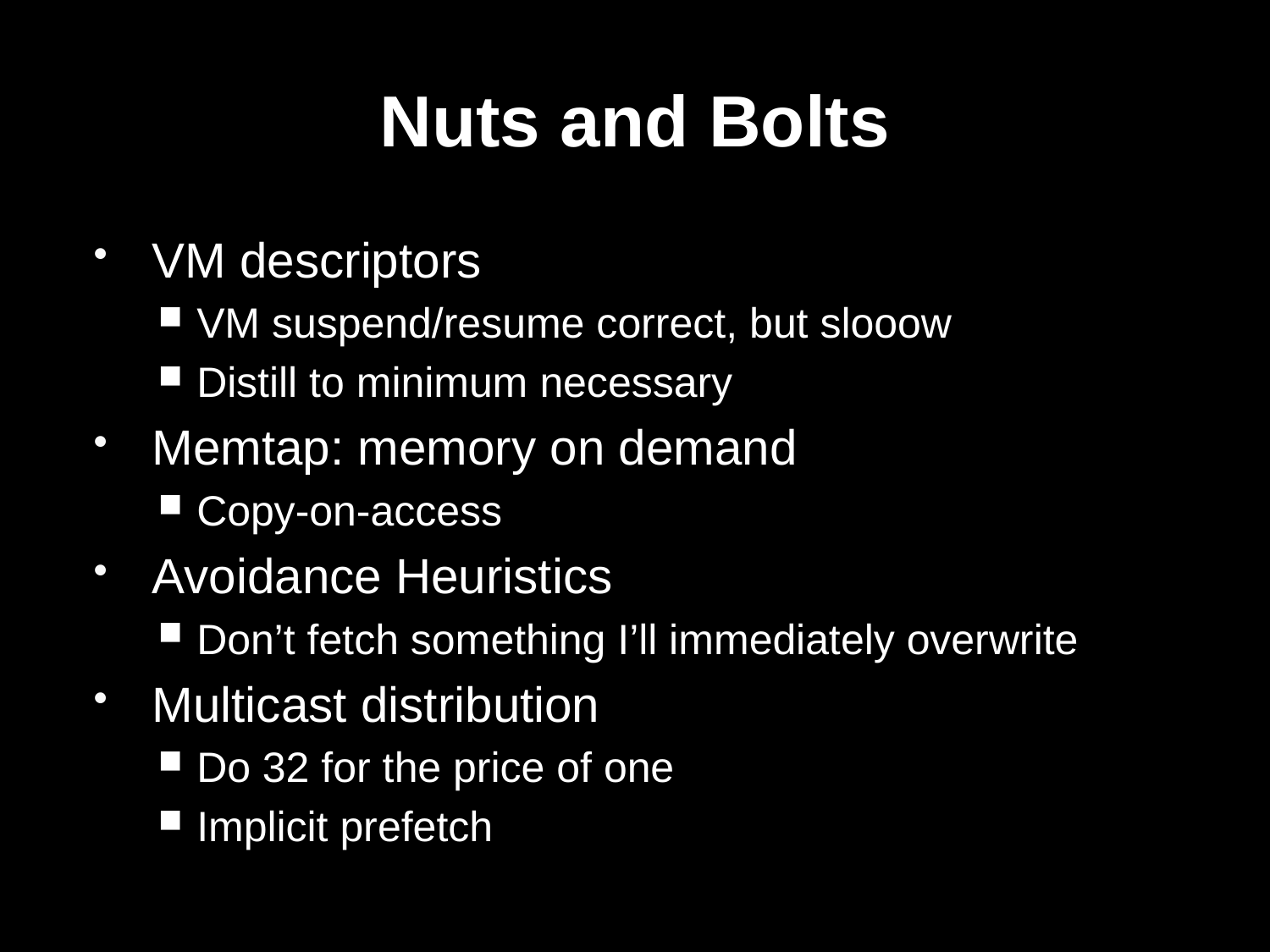

# Nuts and Bolts
VM descriptors
VM suspend/resume correct, but slooow
Distill to minimum necessary
Memtap: memory on demand
Copy-on-access
Avoidance Heuristics
Don’t fetch something I’ll immediately overwrite
Multicast distribution
Do 32 for the price of one
Implicit prefetch